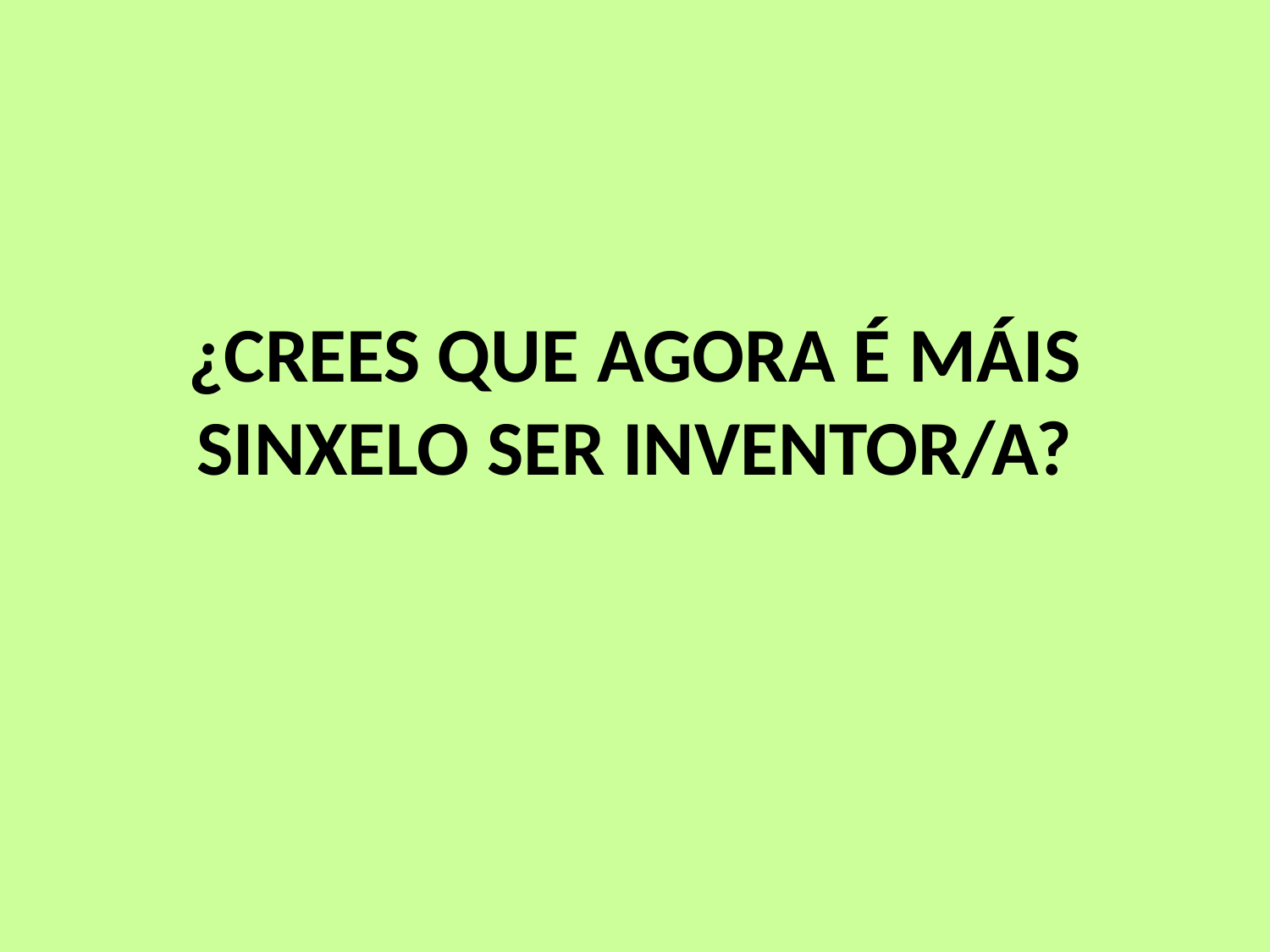

# ¿CREES QUE AGORA É MÁIS SINXELO SER INVENTOR/A?